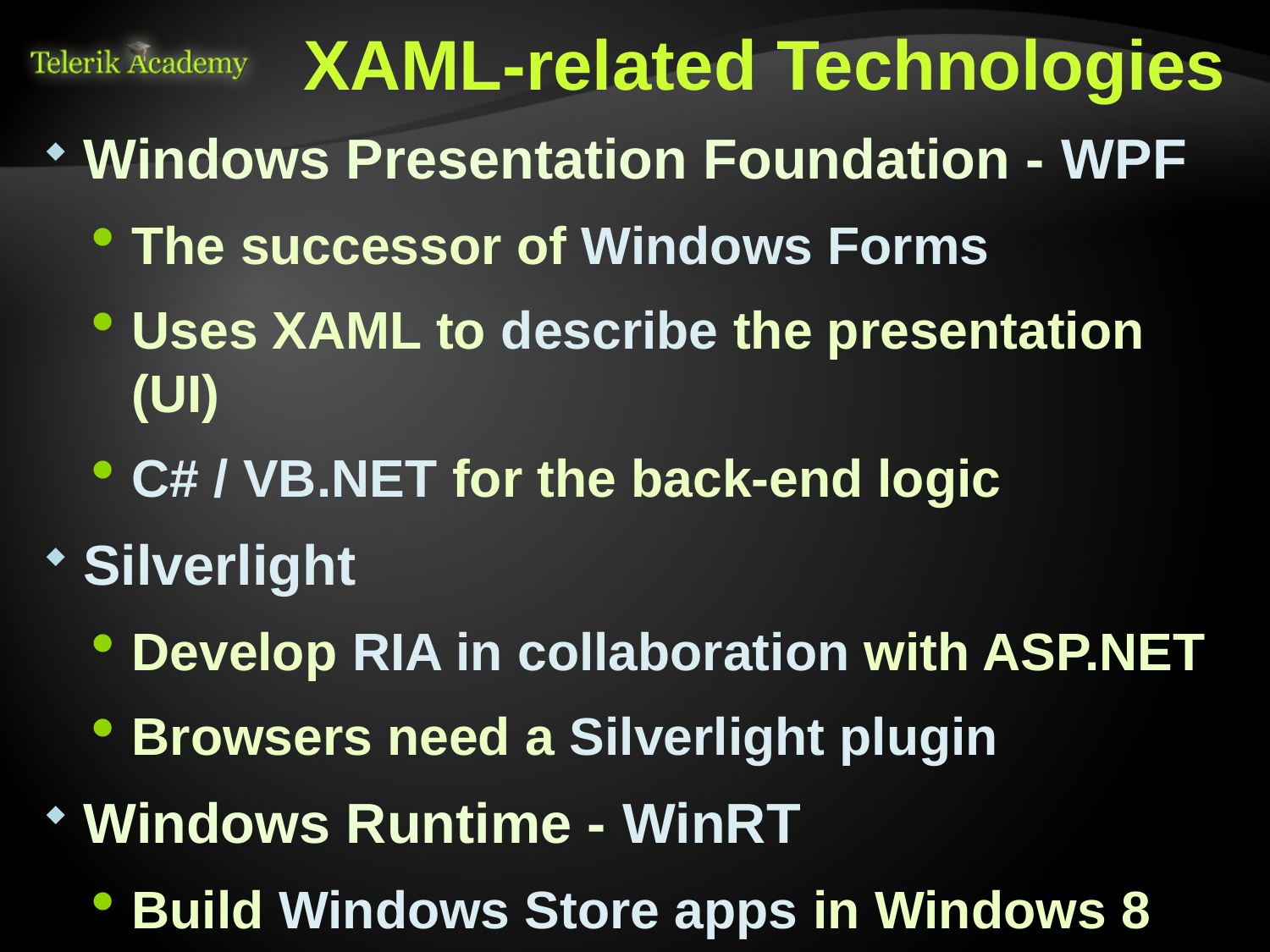

# XAML-related Technologies
Windows Presentation Foundation - WPF
The successor of Windows Forms
Uses XAML to describe the presentation (UI)
C# / VB.NET for the back-end logic
Silverlight
Develop RIA in collaboration with ASP.NET
Browsers need a Silverlight plugin
Windows Runtime - WinRT
Build Windows Store apps in Windows 8